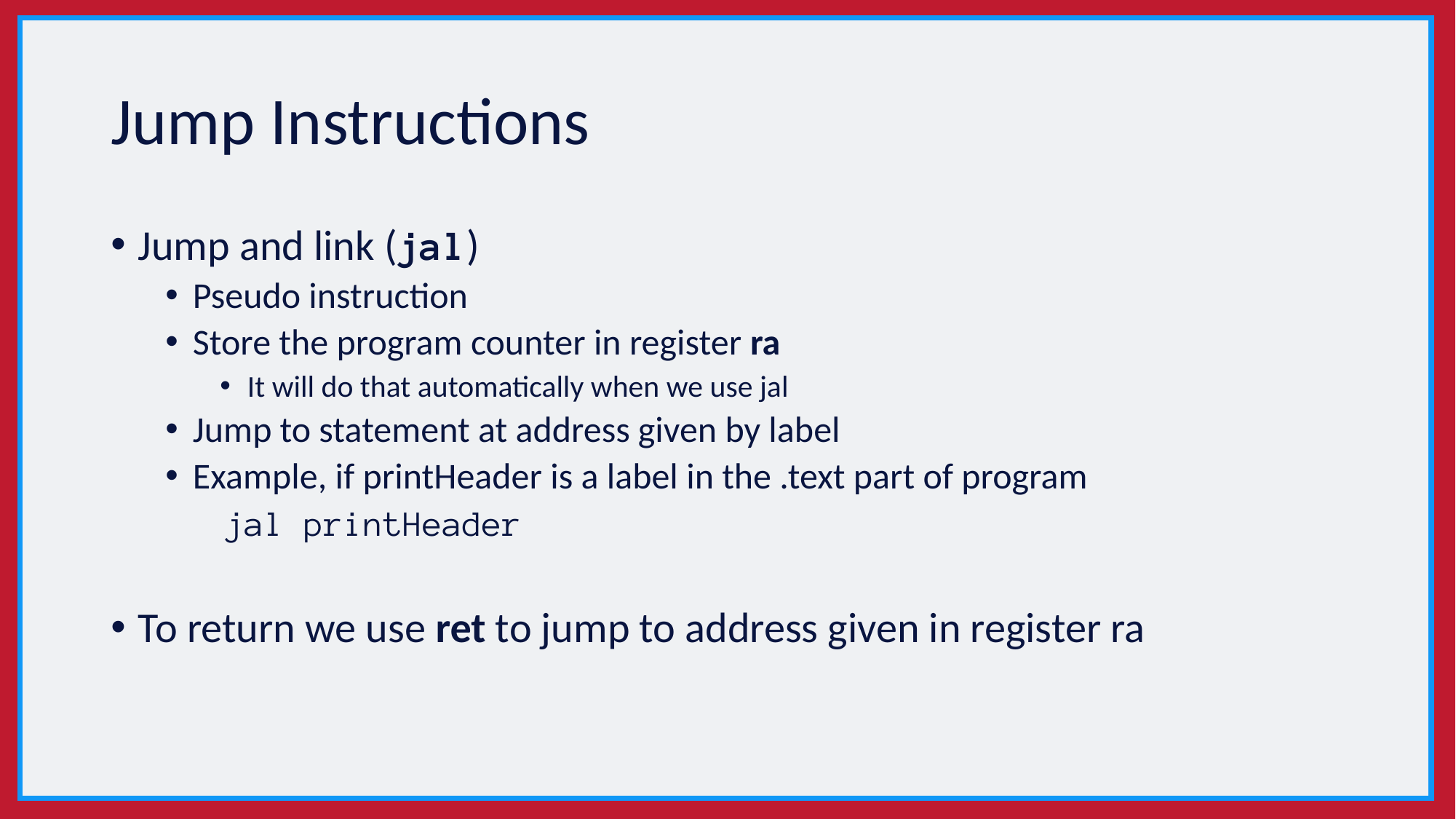

# Jump Instructions
Jump and link (jal)
Pseudo instruction
Store the program counter in register ra
It will do that automatically when we use jal
Jump to statement at address given by label
Example, if printHeader is a label in the .text part of program
   jal printHeader

To return we use ret to jump to address given in register ra